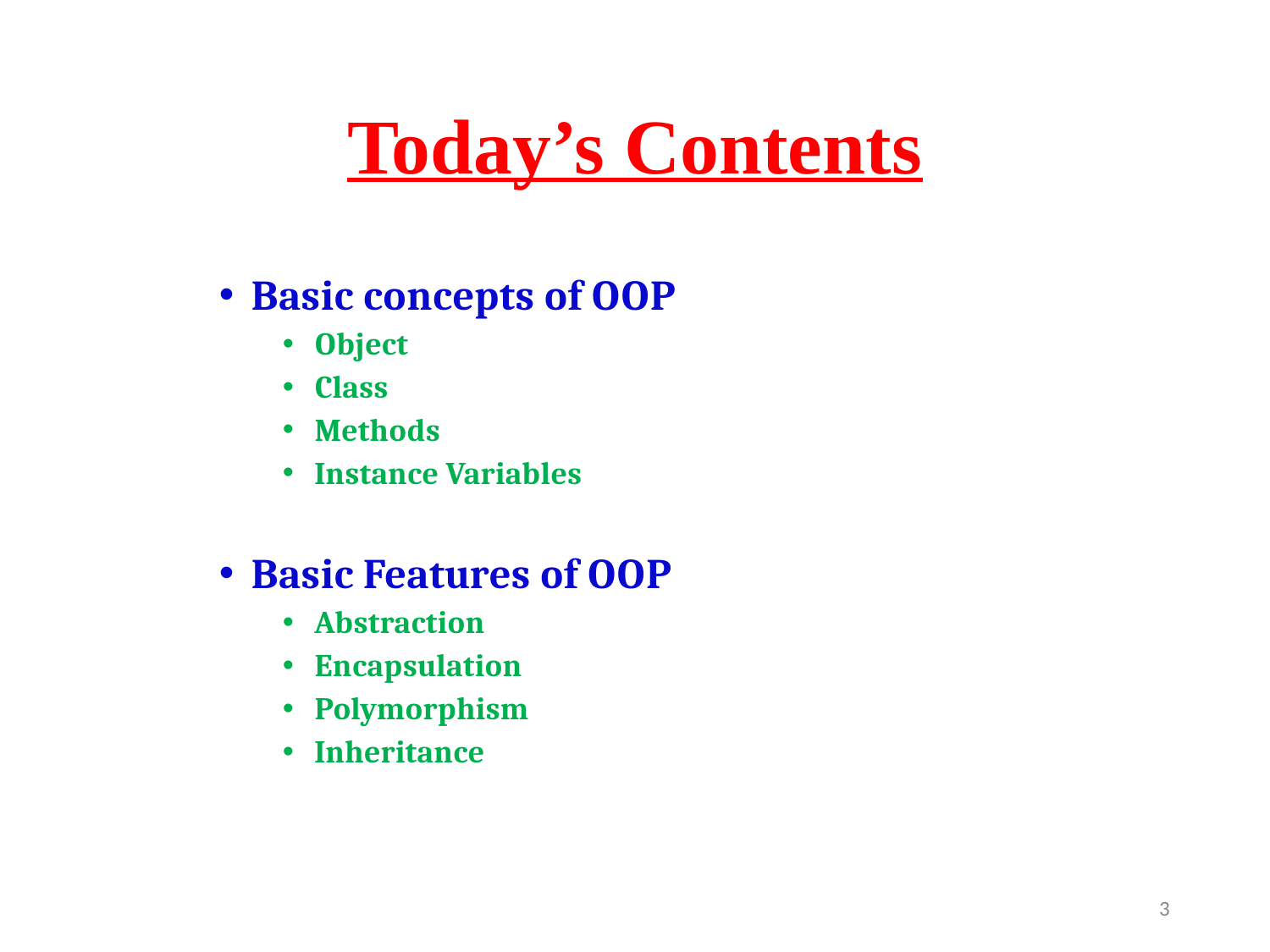

# Today’s Contents
Basic concepts of OOP
Object
Class
Methods
Instance Variables

Basic Features of OOP
Abstraction
Encapsulation
Polymorphism
Inheritance

3